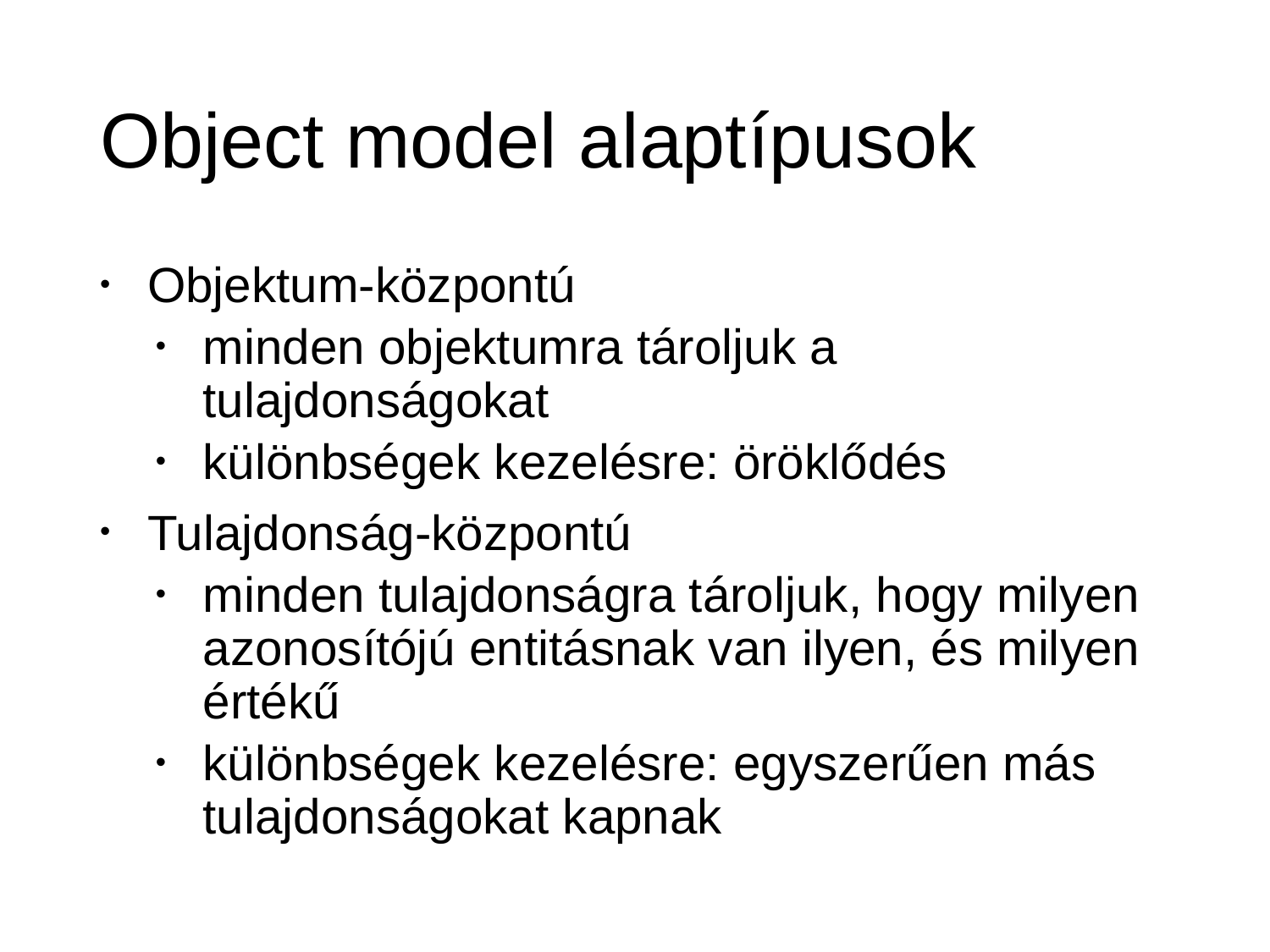

# Object model alaptípusok
Objektum-központú
minden objektumra tároljuk a tulajdonságokat
különbségek kezelésre: öröklődés
Tulajdonság-központú
minden tulajdonságra tároljuk, hogy milyen azonosítójú entitásnak van ilyen, és milyen értékű
különbségek kezelésre: egyszerűen más tulajdonságokat kapnak